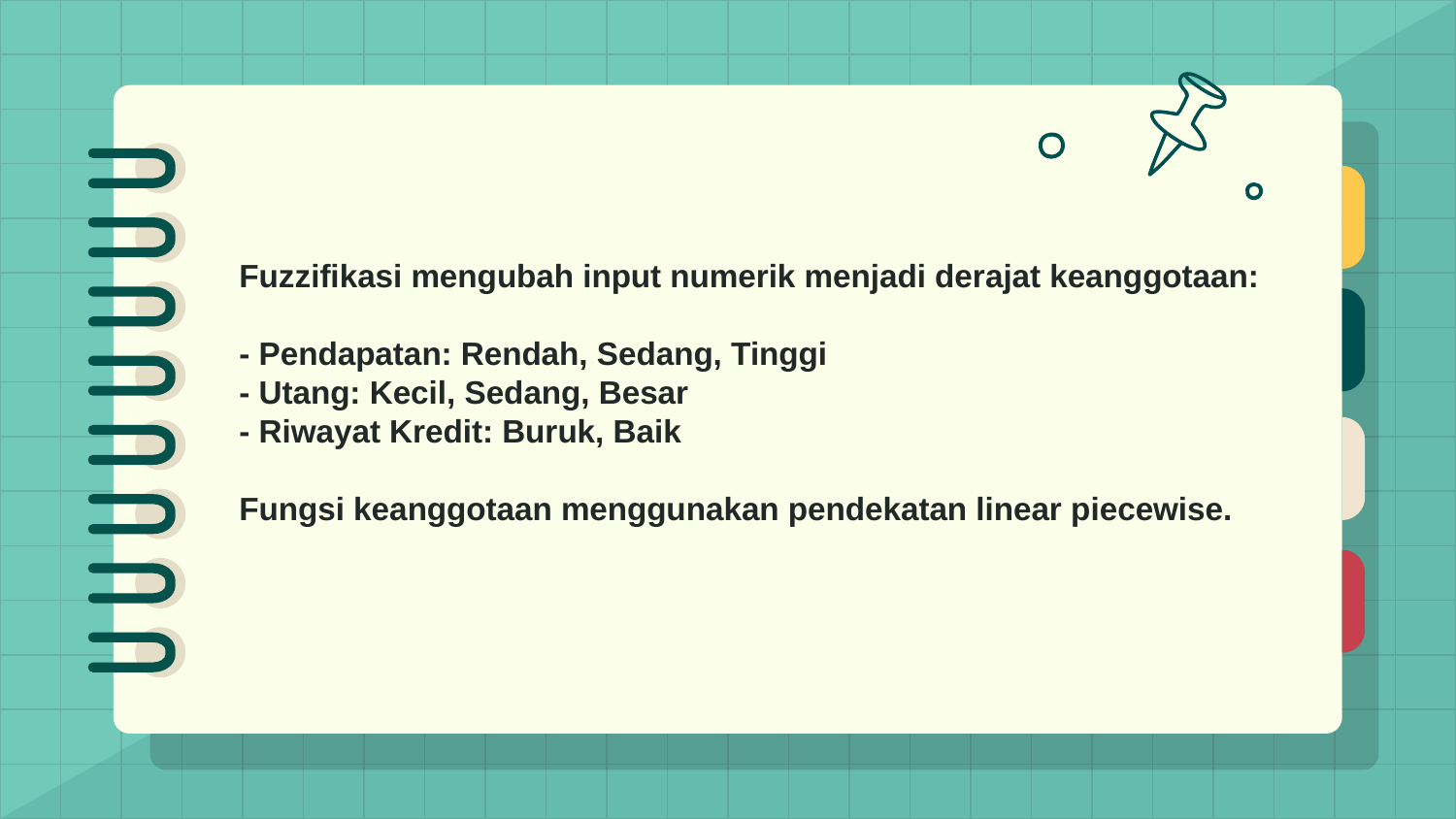

Fuzzifikasi mengubah input numerik menjadi derajat keanggotaan:

- Pendapatan: Rendah, Sedang, Tinggi
- Utang: Kecil, Sedang, Besar
- Riwayat Kredit: Buruk, Baik

Fungsi keanggotaan menggunakan pendekatan linear piecewise.